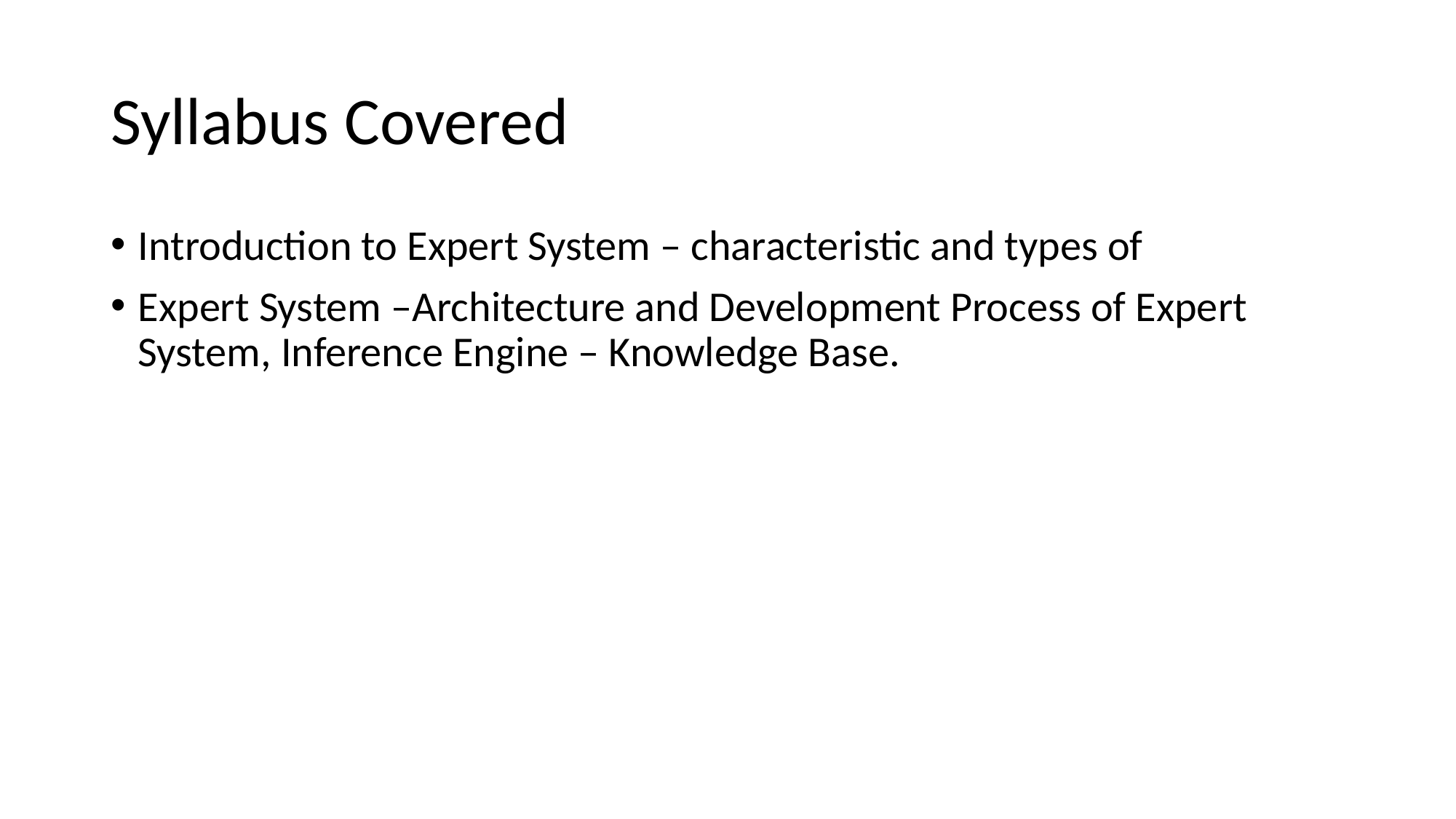

# Syllabus Covered
Introduction to Expert System – characteristic and types of
Expert System –Architecture and Development Process of Expert System, Inference Engine – Knowledge Base.